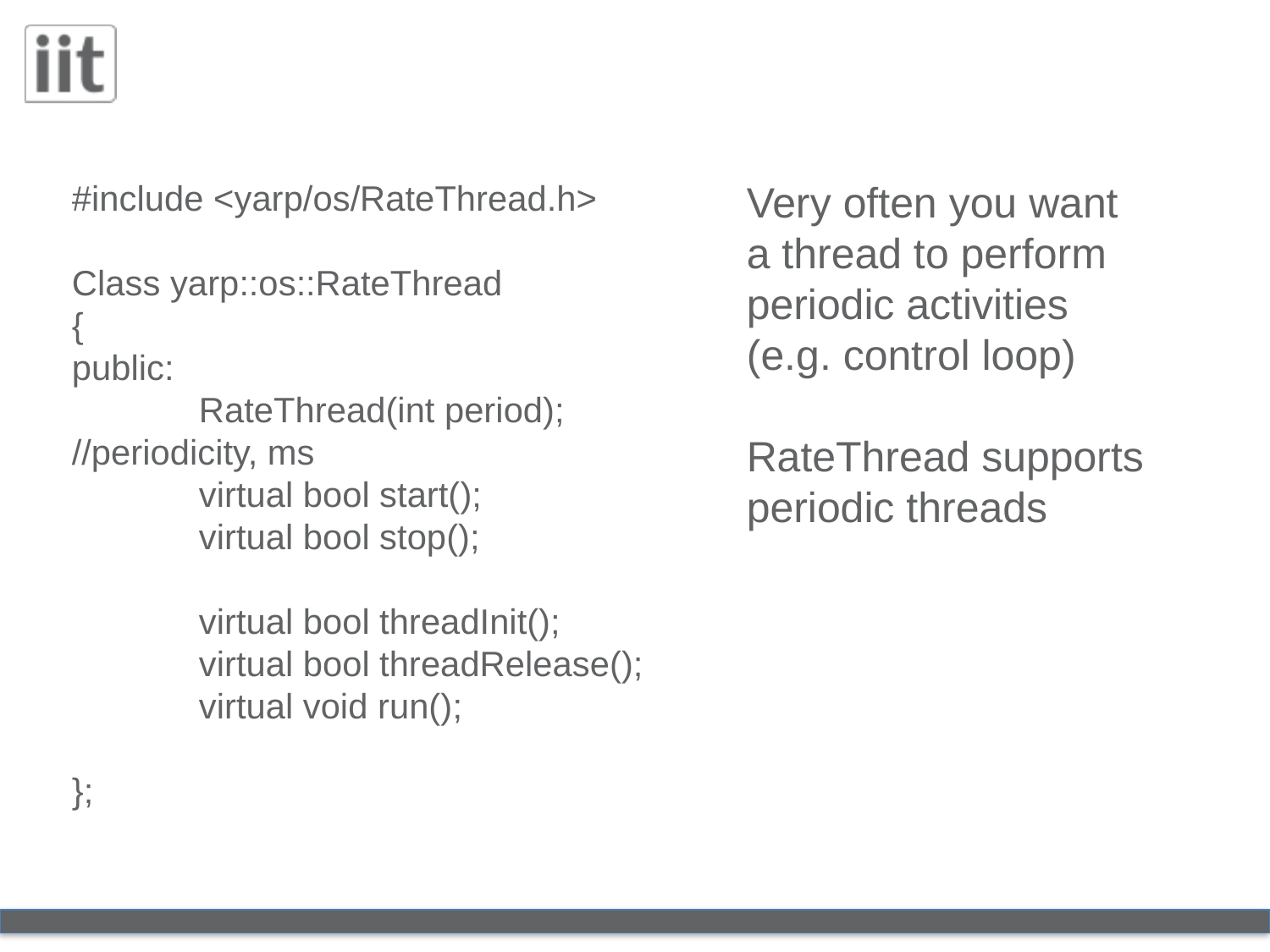

#
#include <yarp/os/RateThread.h>

Class yarp::os::RateThread
{
public:
	RateThread(int period); //periodicity, ms
	virtual bool start();
	virtual bool stop();

	virtual bool threadInit();
	virtual bool threadRelease();
	virtual void run();

};
Very often you want a thread to perform periodic activities (e.g. control loop)

RateThread supports periodic threads